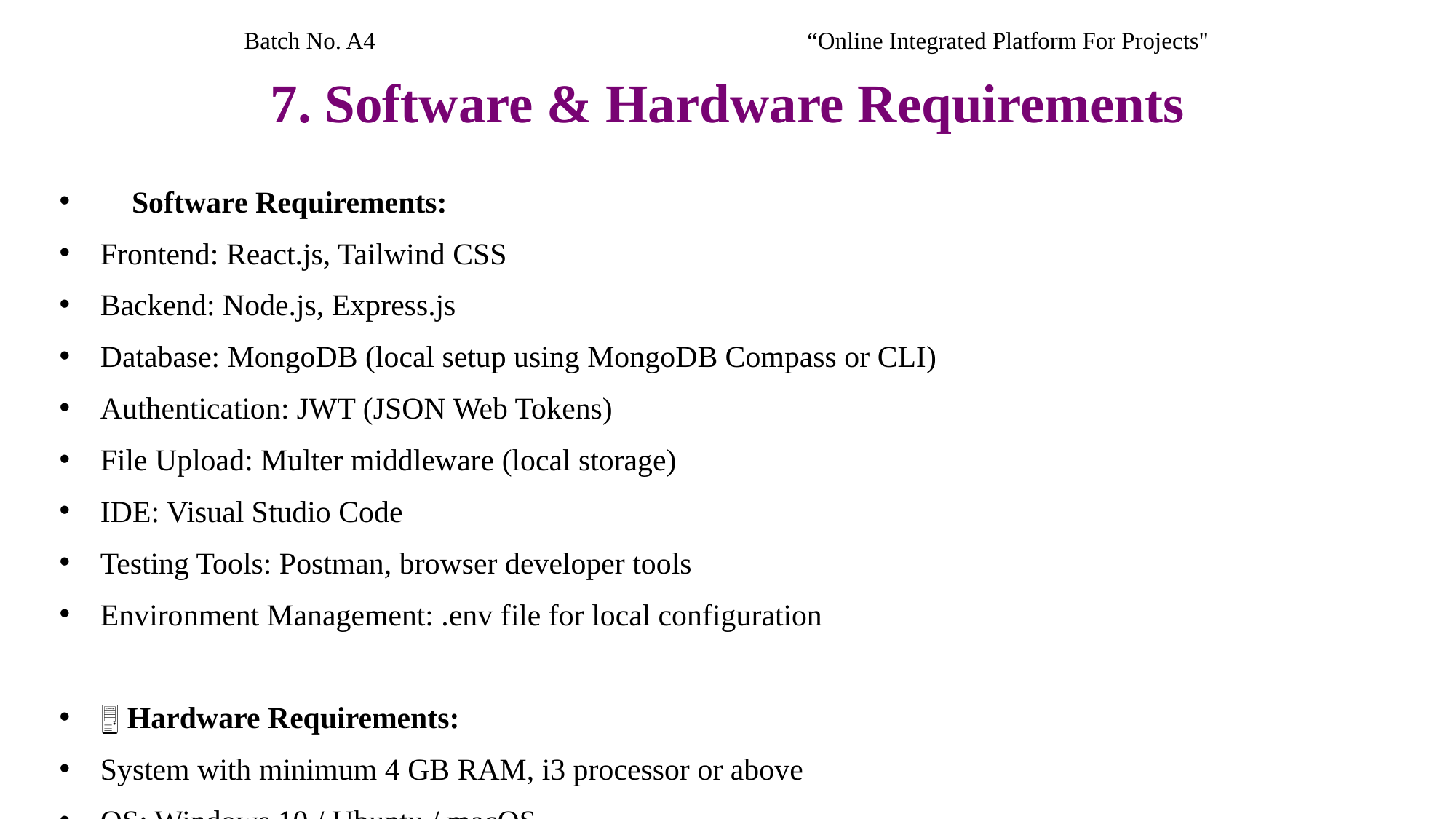

Batch No. A4          					                                                          “Online Integrated Platform For Projects"
# 7. Software & Hardware Requirements
🧰 Software Requirements:
Frontend: React.js, Tailwind CSS
Backend: Node.js, Express.js
Database: MongoDB (local setup using MongoDB Compass or CLI)
Authentication: JWT (JSON Web Tokens)
File Upload: Multer middleware (local storage)
IDE: Visual Studio Code
Testing Tools: Postman, browser developer tools
Environment Management: .env file for local configuration

🖥️ Hardware Requirements:
System with minimum 4 GB RAM, i3 processor or above
OS: Windows 10 / Ubuntu / macOS
100–200 MB of free disk space for local storage and project files
Stable internet connection (optional, for downloading dependencies or GitHub use)